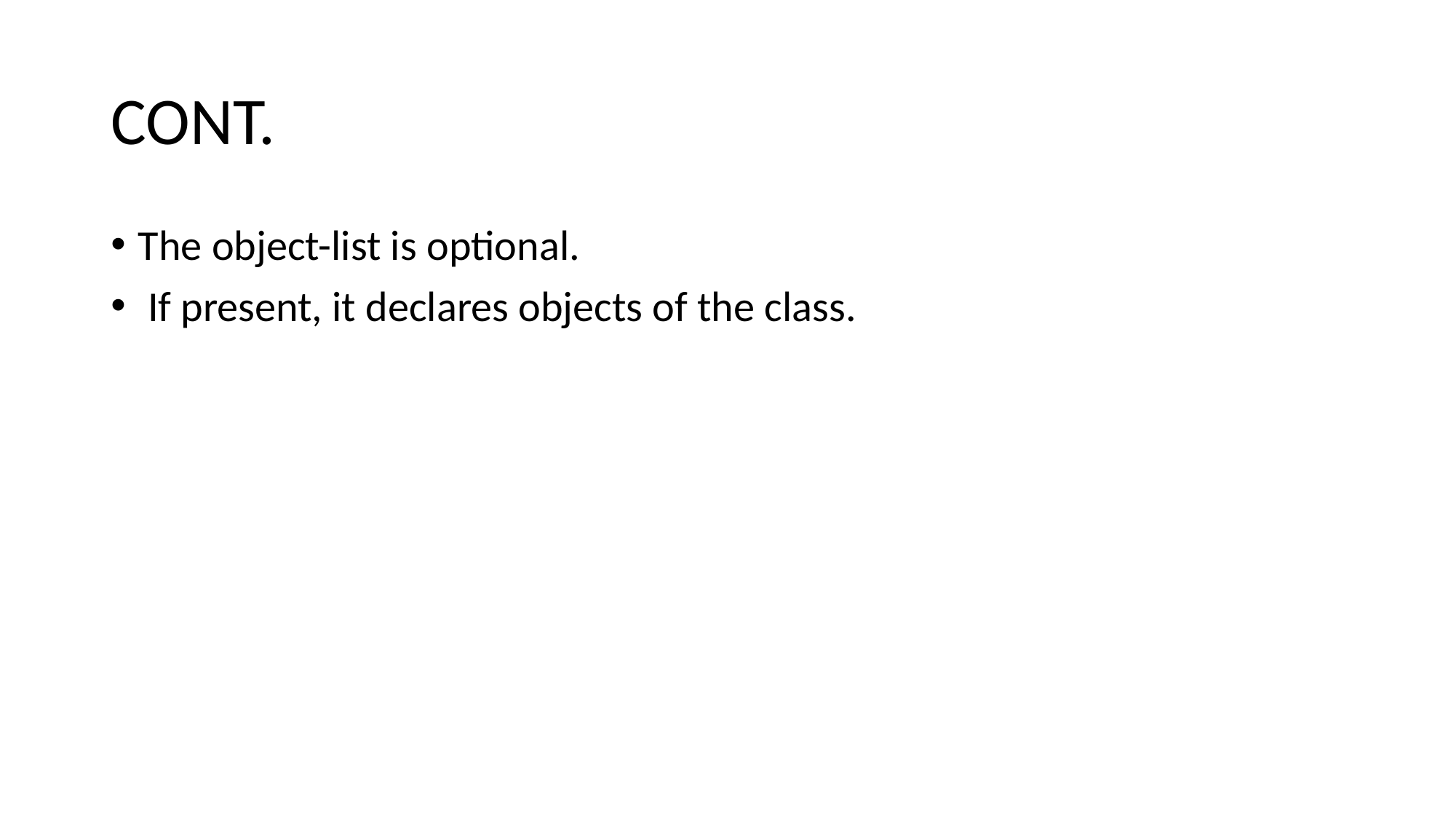

# CONT.
The object-list is optional.
 If present, it declares objects of the class.